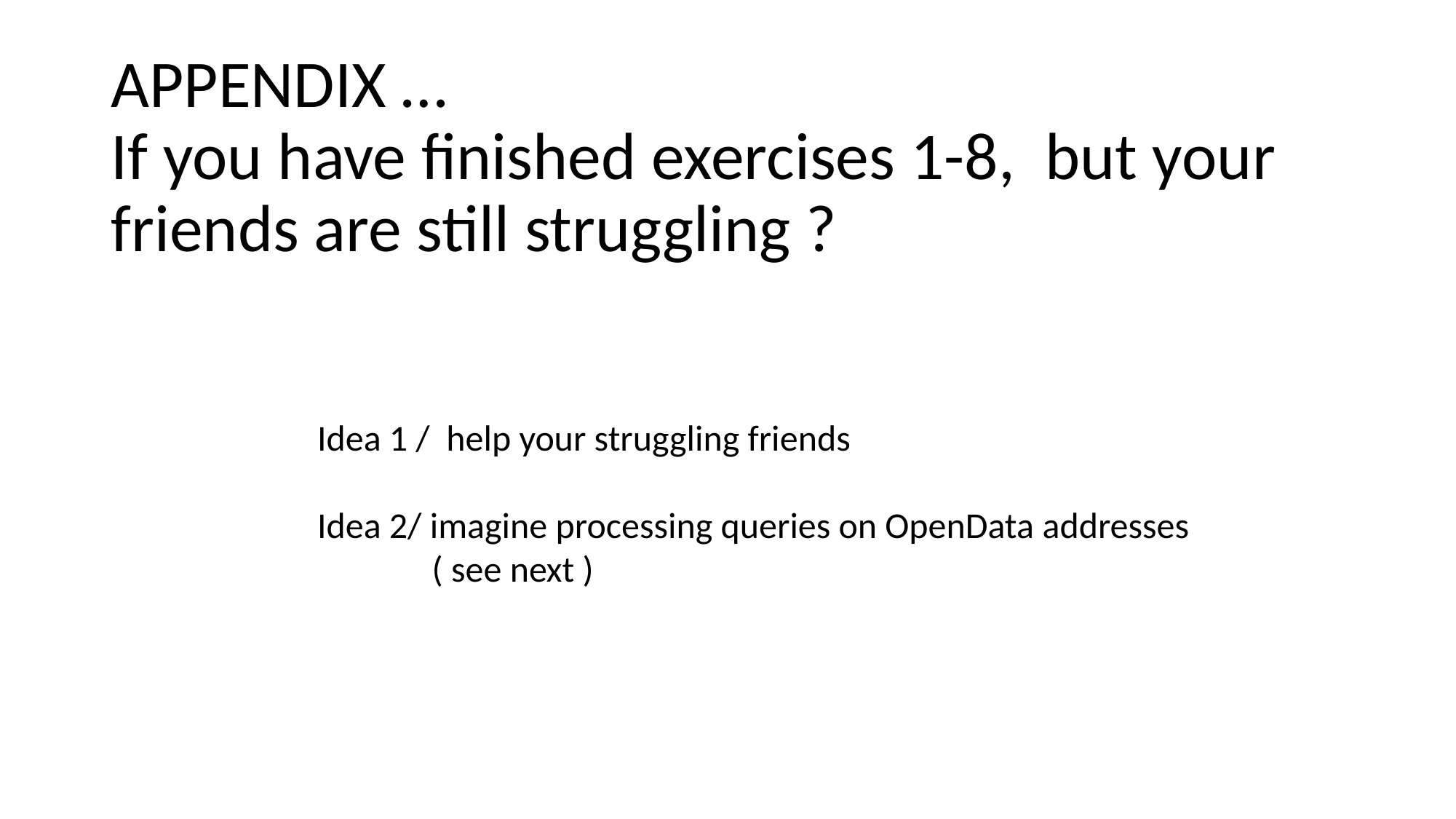

# APPENDIX … If you have finished exercises 1-8,  but your friends are still struggling ?
Idea 1 /  help your struggling friends

Idea 2/ imagine processing queries on OpenData addresses
              ( see next )